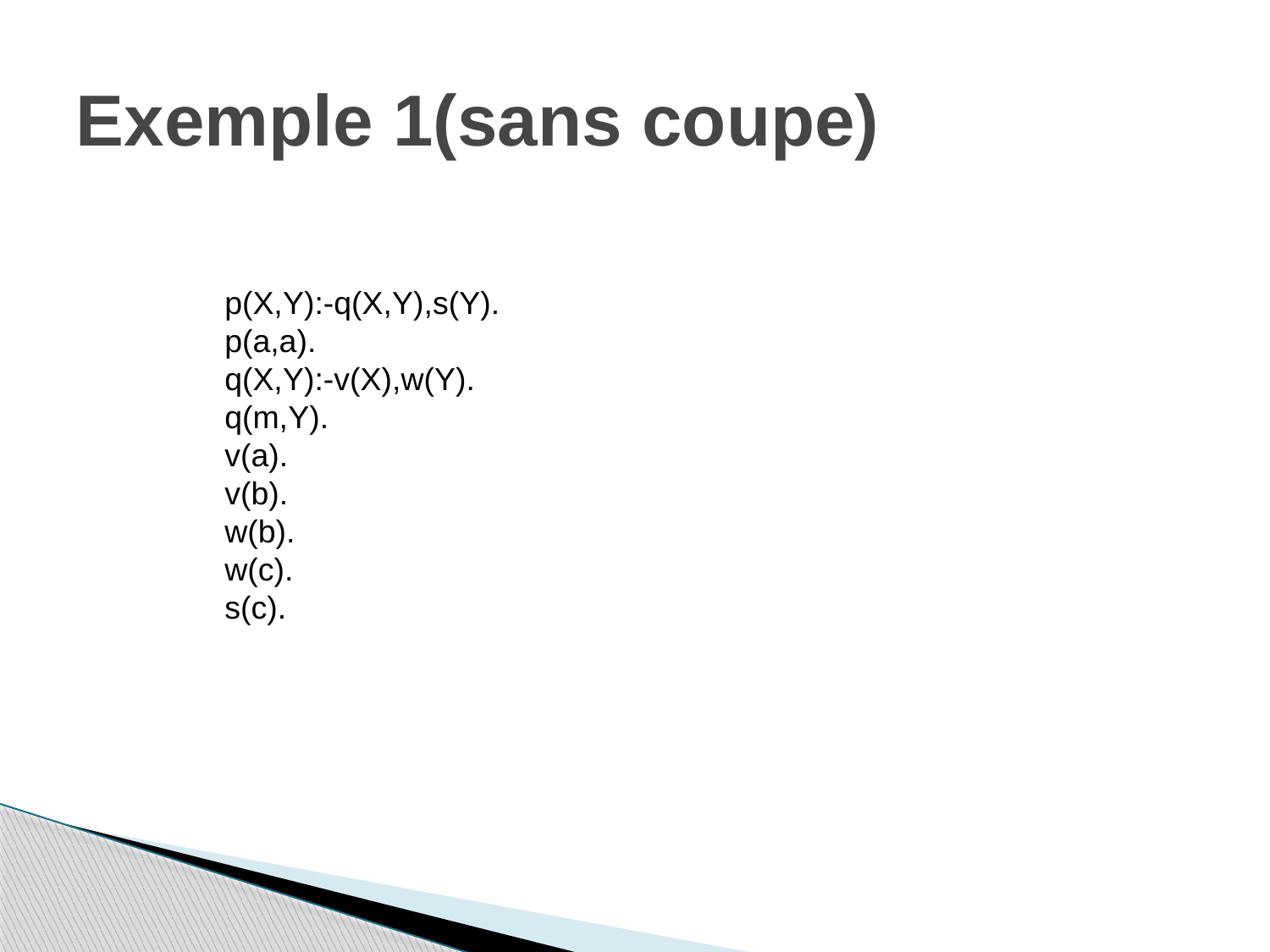

# Exemple 1(sans coupe)
p(X,Y):-q(X,Y),s(Y).
p(a,a).
q(X,Y):-v(X),w(Y).
q(m,Y).
v(a).
v(b).
w(b).
w(c).
s(c).